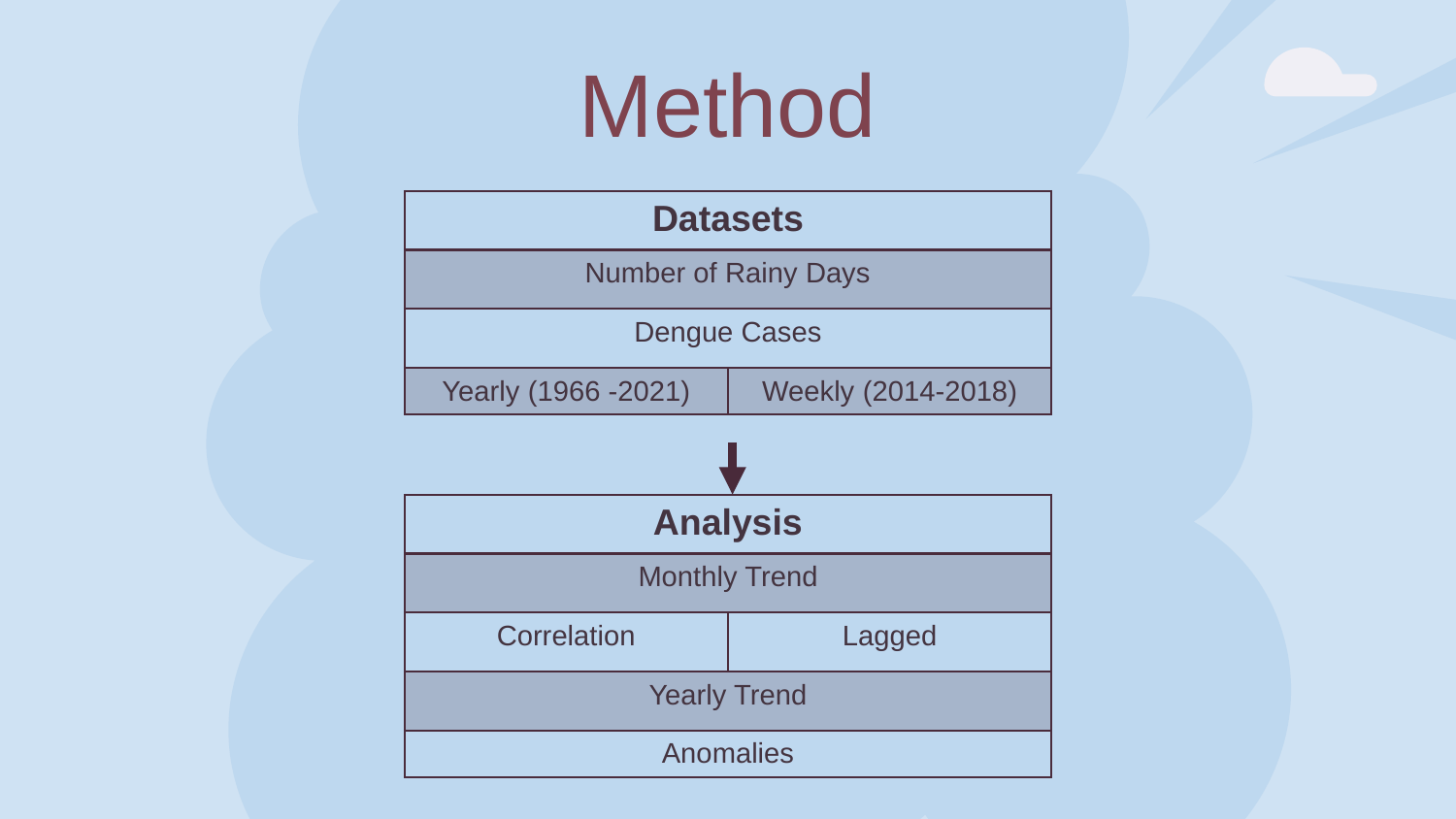

Method
| Datasets |  |
| --- | --- |
| Number of Rainy Days |  |
| Dengue Cases |  |
| Yearly (1966 -2021) | Weekly (2014-2018) |
| Analysis |  |
| --- | --- |
| Monthly Trend |  |
| Correlation | Lagged |
| Yearly Trend |  |
| Anomalies |  |